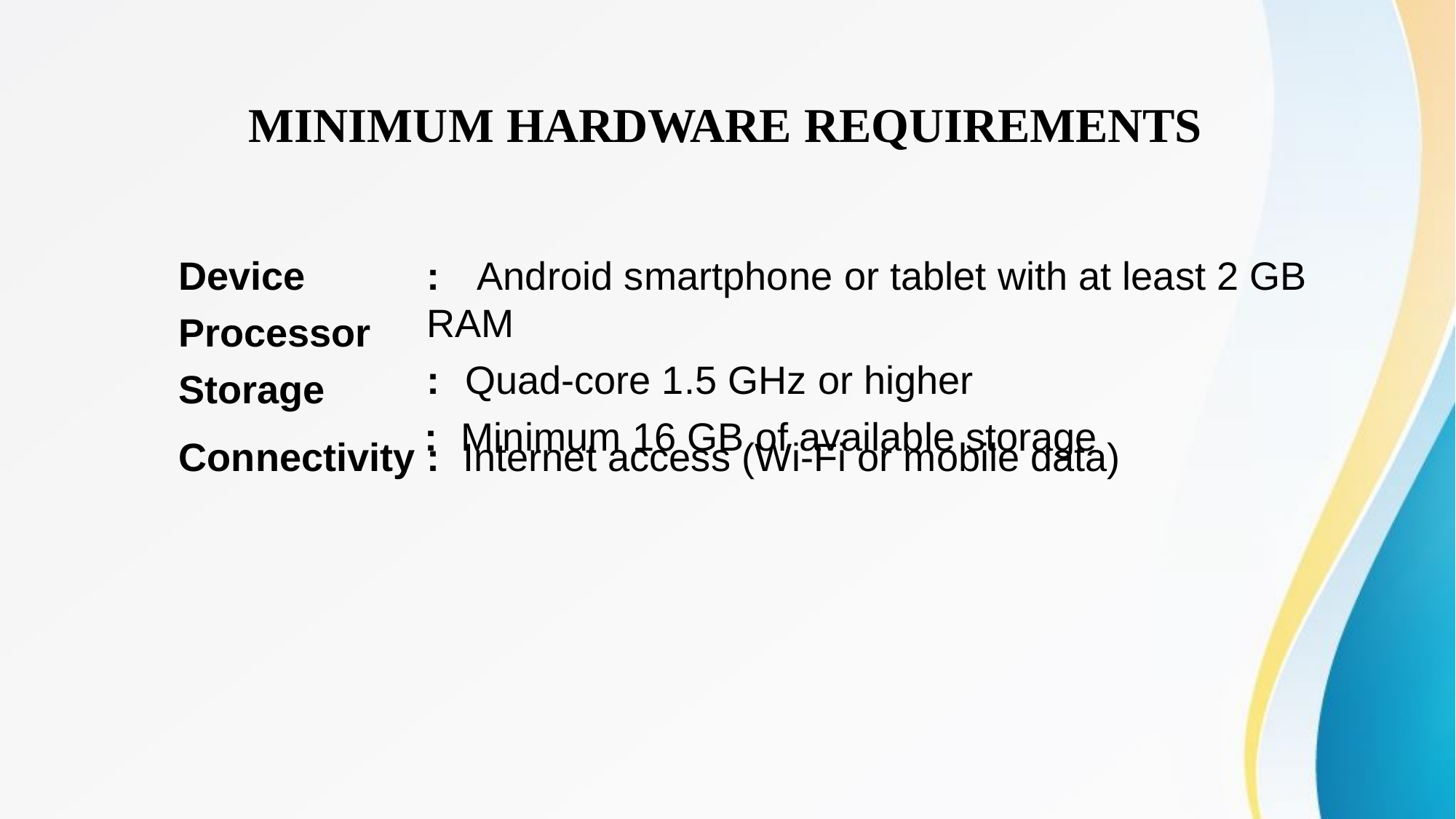

# MINIMUM HARDWARE REQUIREMENTS
Device Processor Storage
:	Android smartphone or tablet with at least 2 GB RAM
:	Quad-core 1.5 GHz or higher
:	Minimum 16 GB of available storage
Connectivity :	Internet access (Wi-Fi or mobile data)